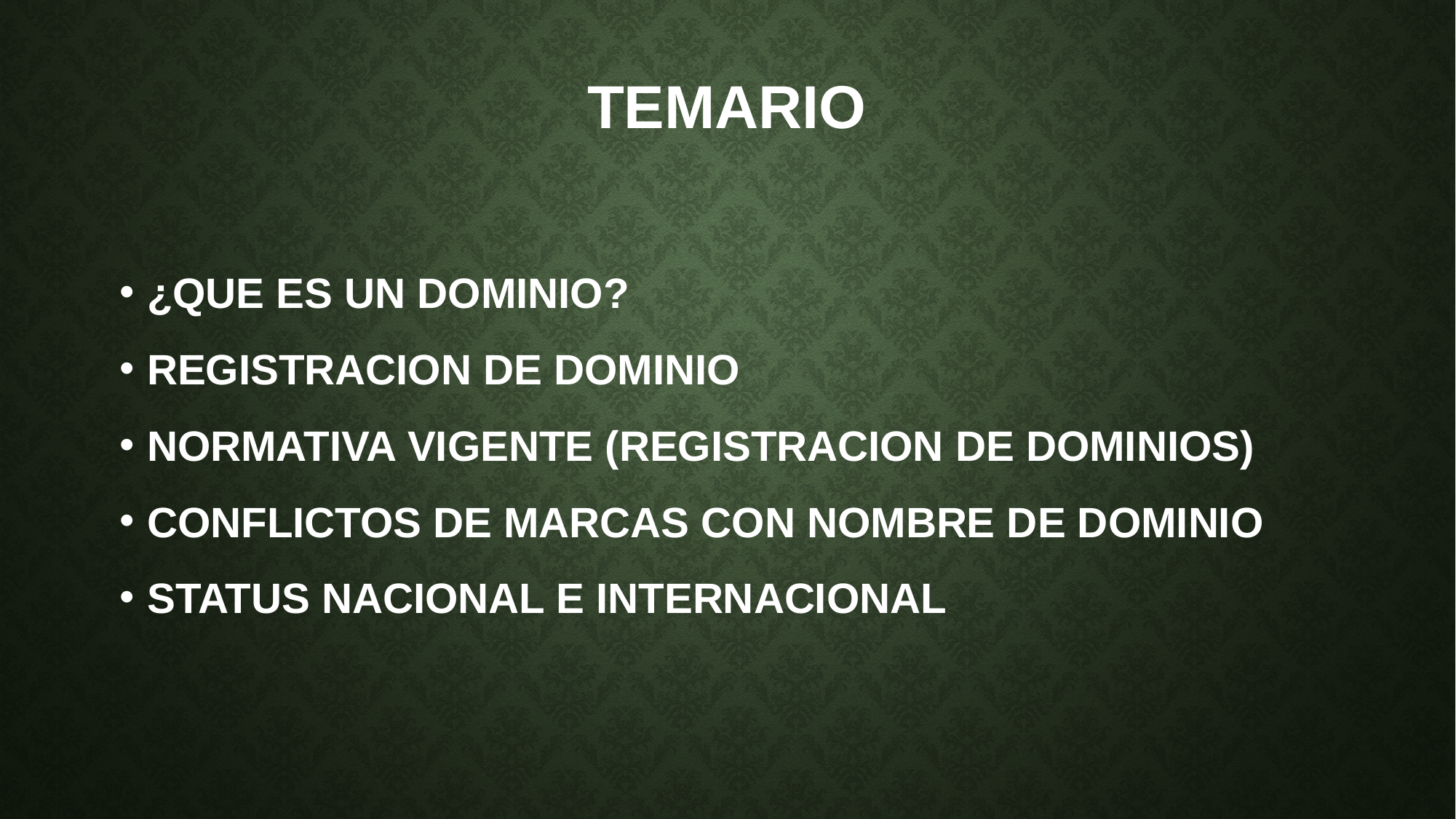

# TEMARIO
¿QUE ES UN DOMINIO?
REGISTRACION DE DOMINIO
NORMATIVA VIGENTE (REGISTRACION DE DOMINIOS)
CONFLICTOS DE MARCAS CON NOMBRE DE DOMINIO
STATUS NACIONAL E INTERNACIONAL